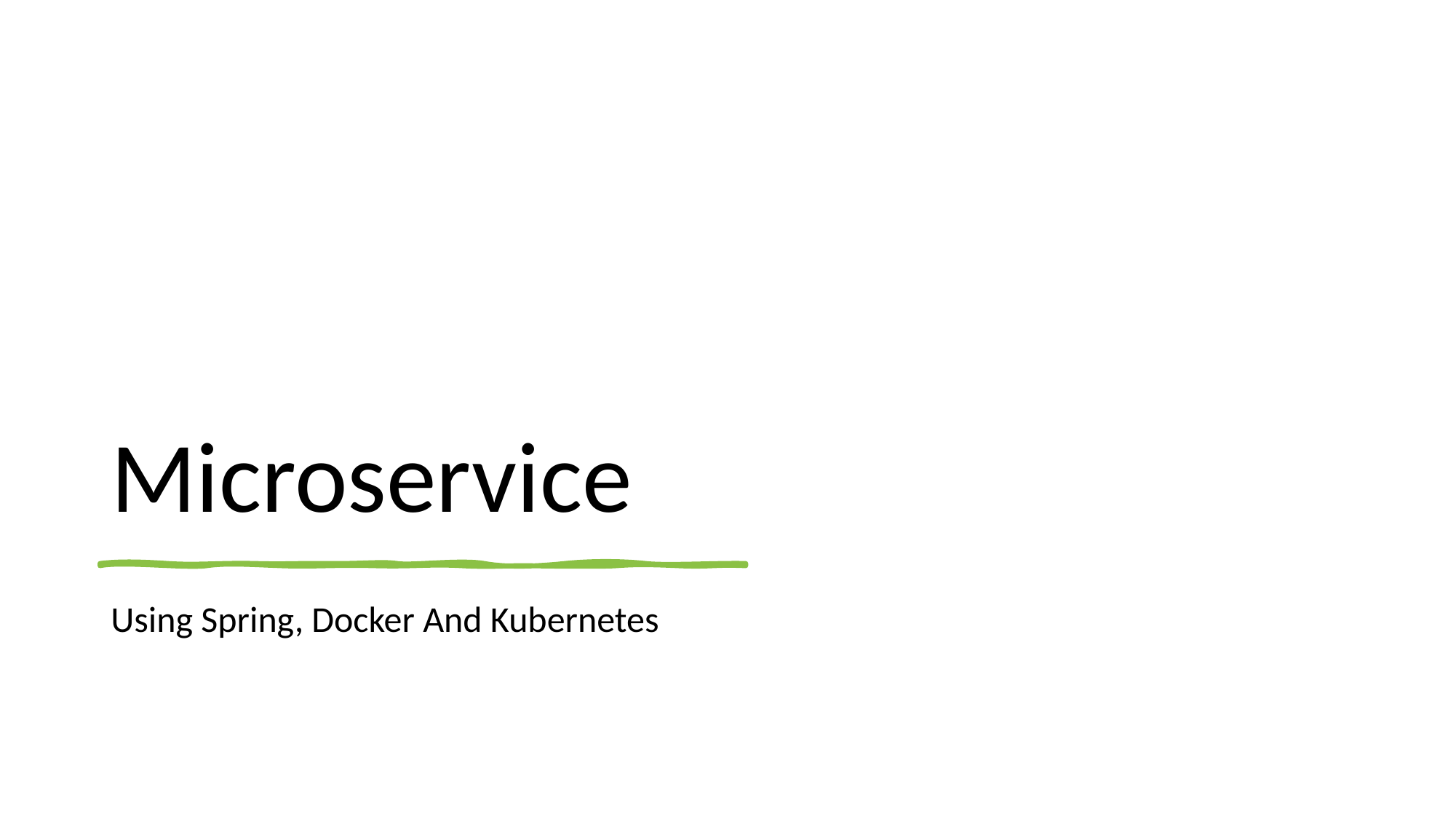

# Microservice

Using Spring, Docker And Kubernetes